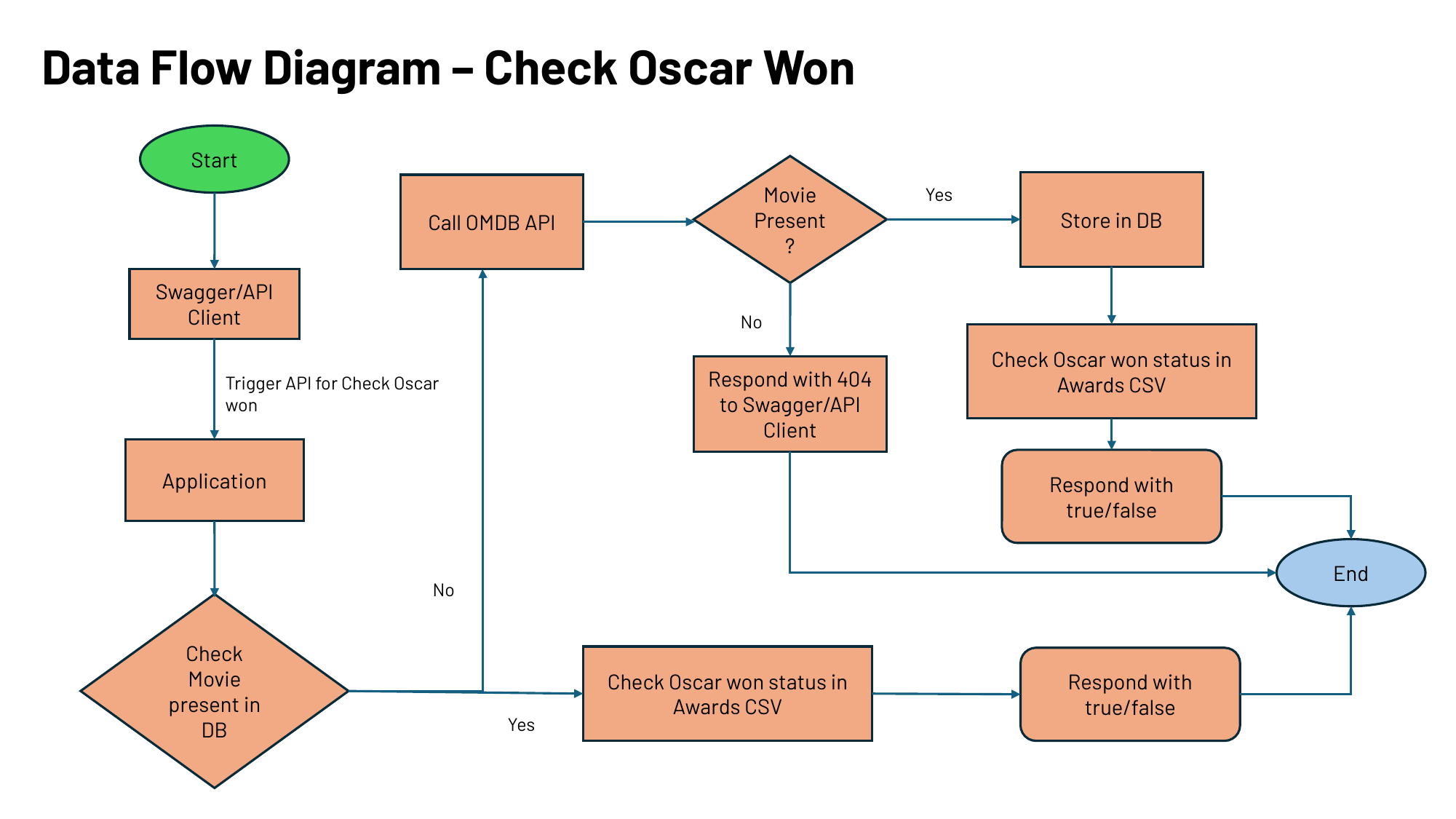

Data Flow Diagram – Check Oscar Won
Start
Movie Present?
Store in DB
Call OMDB API
Yes
Swagger/API Client
No
Check Oscar won status in Awards CSV
Respond with 404 to Swagger/API Client
Trigger API for Check Oscar won
Application
Respond with true/false
End
No
Check Movie present in DB
Check Oscar won status in Awards CSV
Respond with true/false
Yes